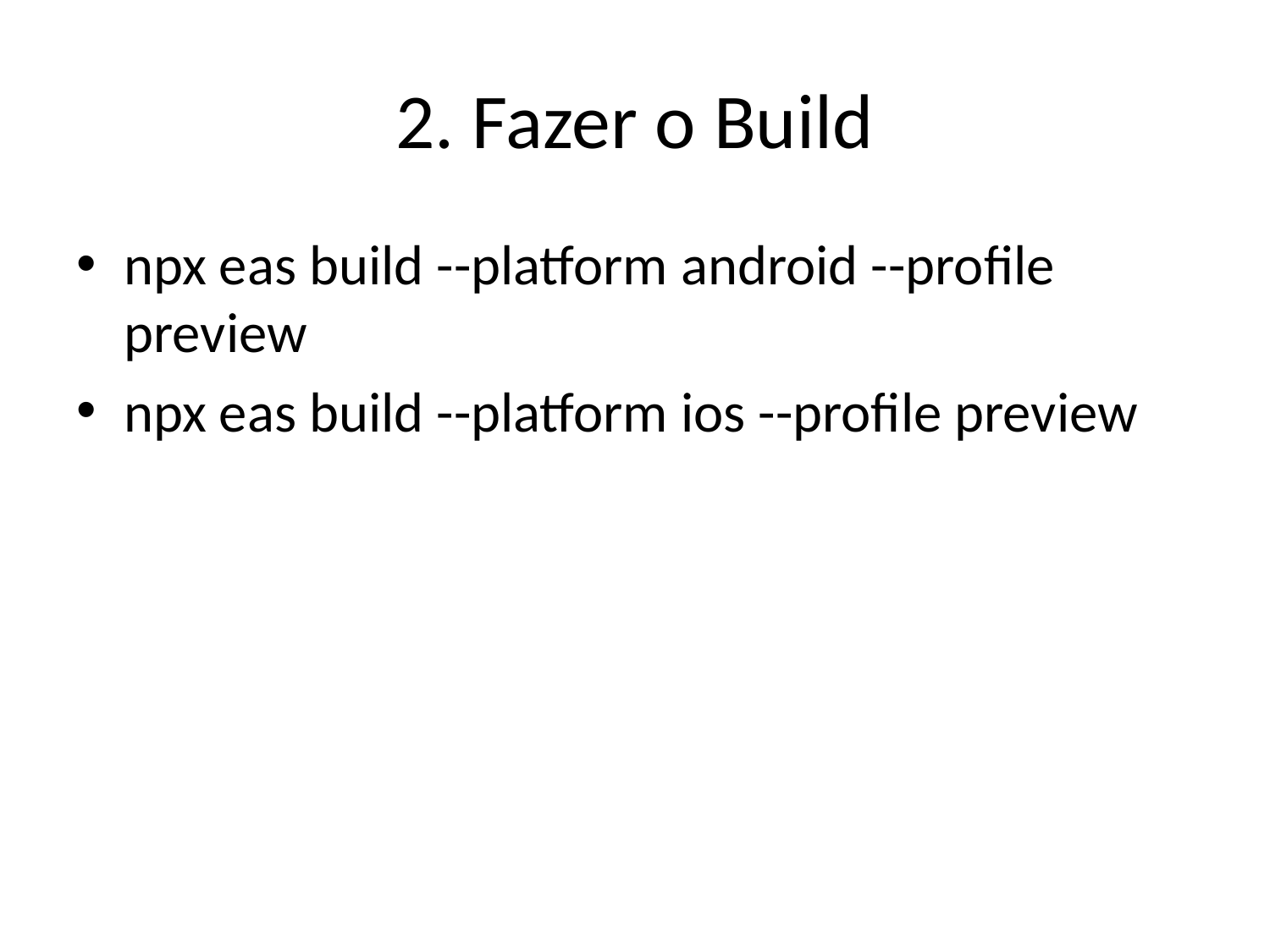

# 2. Fazer o Build
npx eas build --platform android --profile preview
npx eas build --platform ios --profile preview